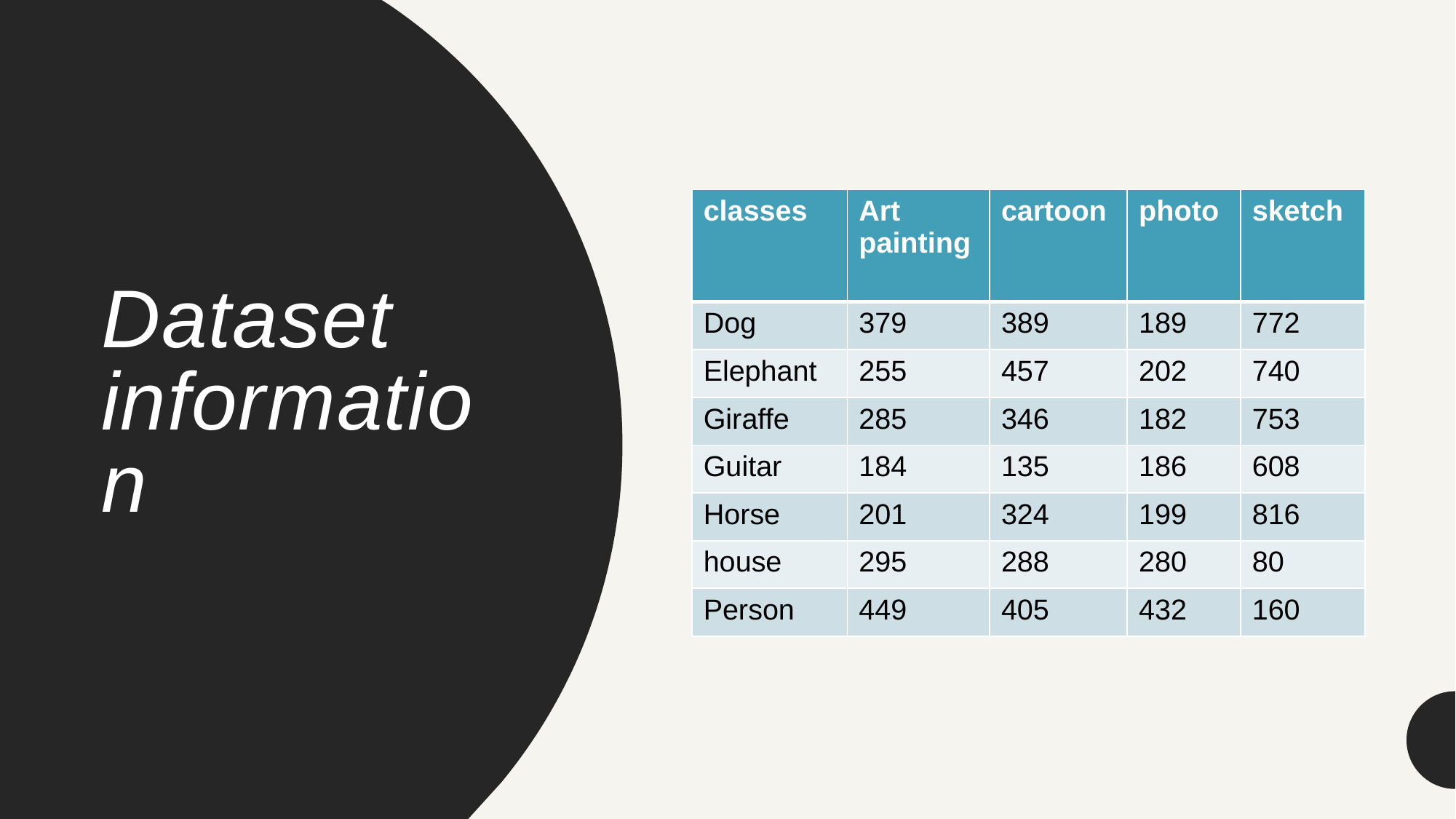

Dataset information

| classes | Art painting | cartoon | photo | sketch |
| --- | --- | --- | --- | --- |
| Dog | 379 | 389 | 189 | 772 |
| Elephant | 255 | 457 | 202 | 740 |
| Giraffe | 285 | 346 | 182 | 753 |
| Guitar | 184 | 135 | 186 | 608 |
| Horse | 201 | 324 | 199 | 816 |
| house | 295 | 288 | 280 | 80 |
| Person | 449 | 405 | 432 | 160 |